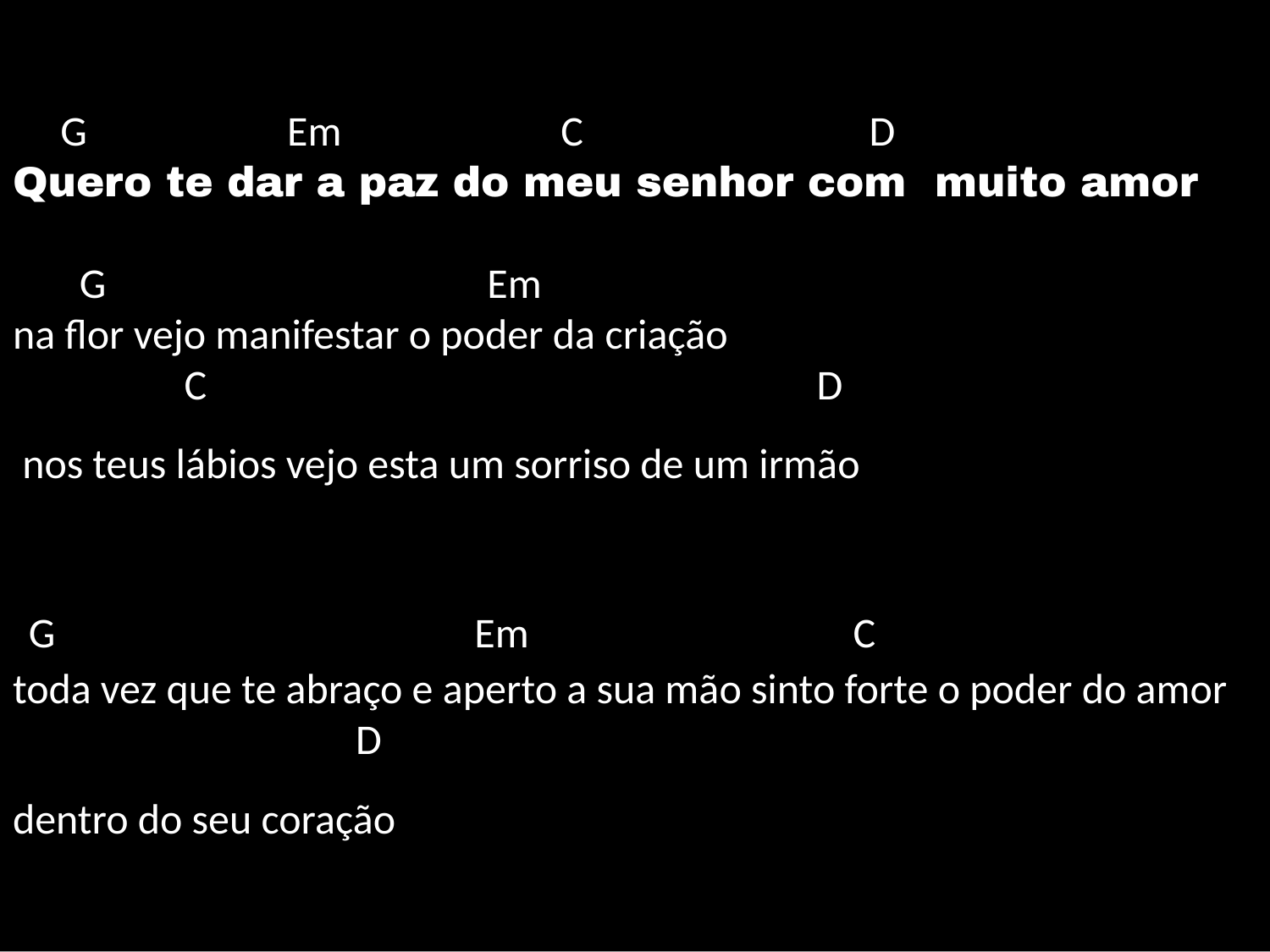

# G                     Em                       C                              D Quero te dar a paz do meu senhor com  muito amor G                                        Em na flor vejo manifestar o poder da criação C                                                                D nos teus lábios vejo esta um sorriso de um irmão G                                            Em                                  C toda vez que te abraço e aperto a sua mão sinto forte o poder do amor D dentro do seu coração